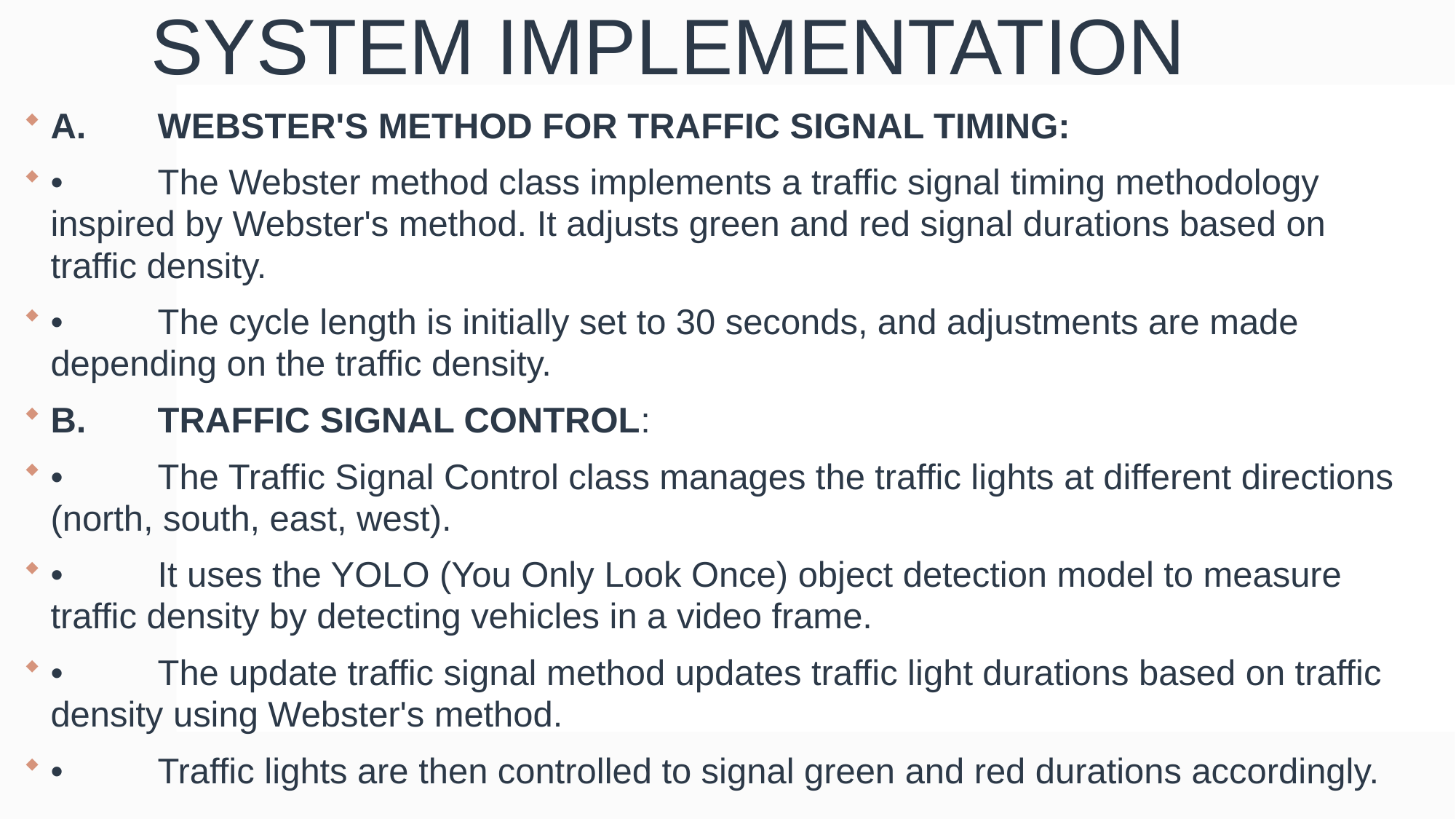

# SYSTEM IMPLEMENTATION
A.	WEBSTER'S METHOD FOR TRAFFIC SIGNAL TIMING:
•	The Webster method class implements a traffic signal timing methodology inspired by Webster's method. It adjusts green and red signal durations based on traffic density.
•	The cycle length is initially set to 30 seconds, and adjustments are made depending on the traffic density.
B.	TRAFFIC SIGNAL CONTROL:
•	The Traffic Signal Control class manages the traffic lights at different directions (north, south, east, west).
•	It uses the YOLO (You Only Look Once) object detection model to measure traffic density by detecting vehicles in a video frame.
•	The update traffic signal method updates traffic light durations based on traffic density using Webster's method.
•	Traffic lights are then controlled to signal green and red durations accordingly.